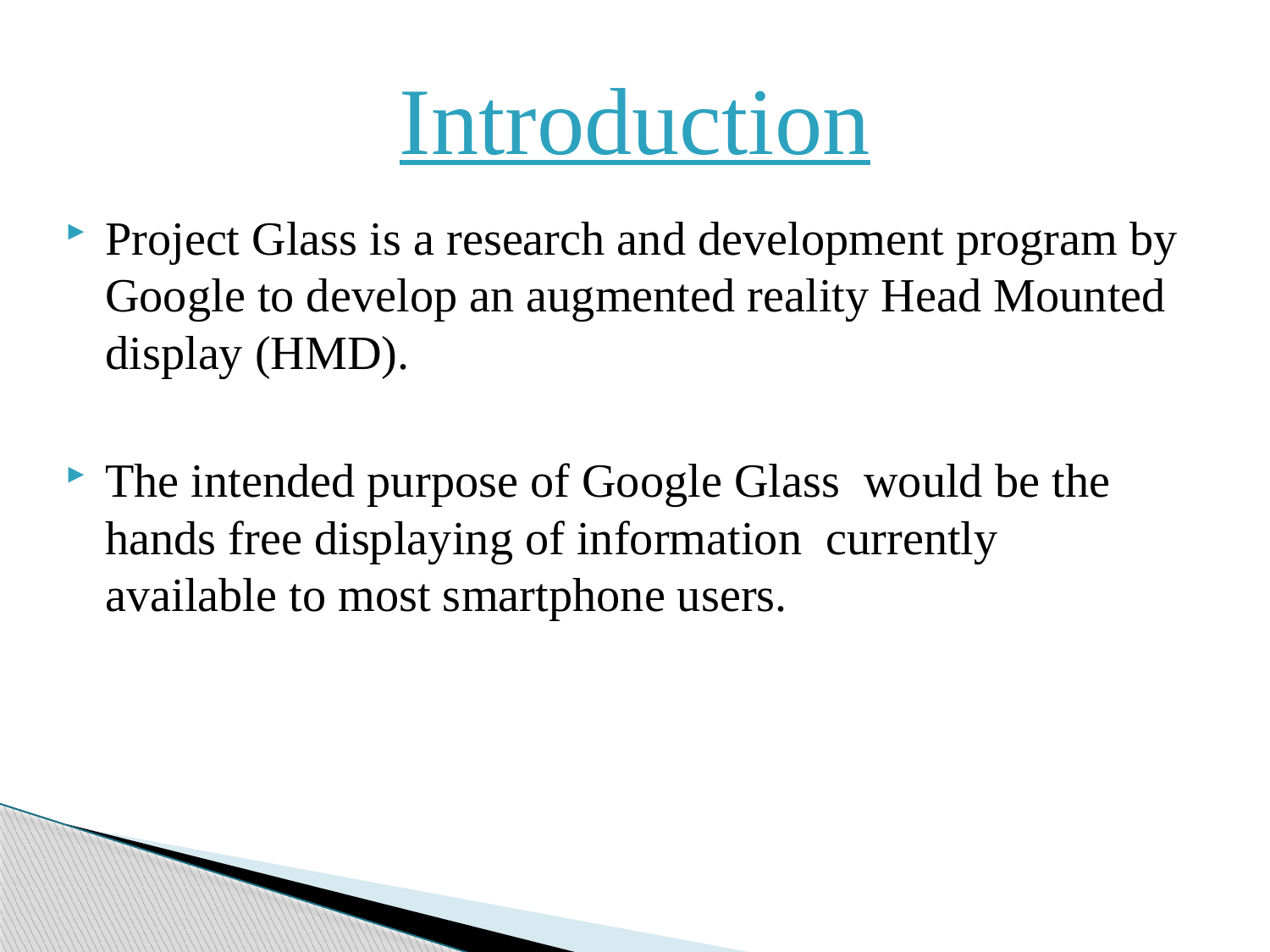

Introduction
Project Glass is a research and development program by Google to develop an augmented reality Head Mounted display (HMD).

The intended purpose of Google Glass  would be the hands free displaying of information  currently available to most smartphone users.